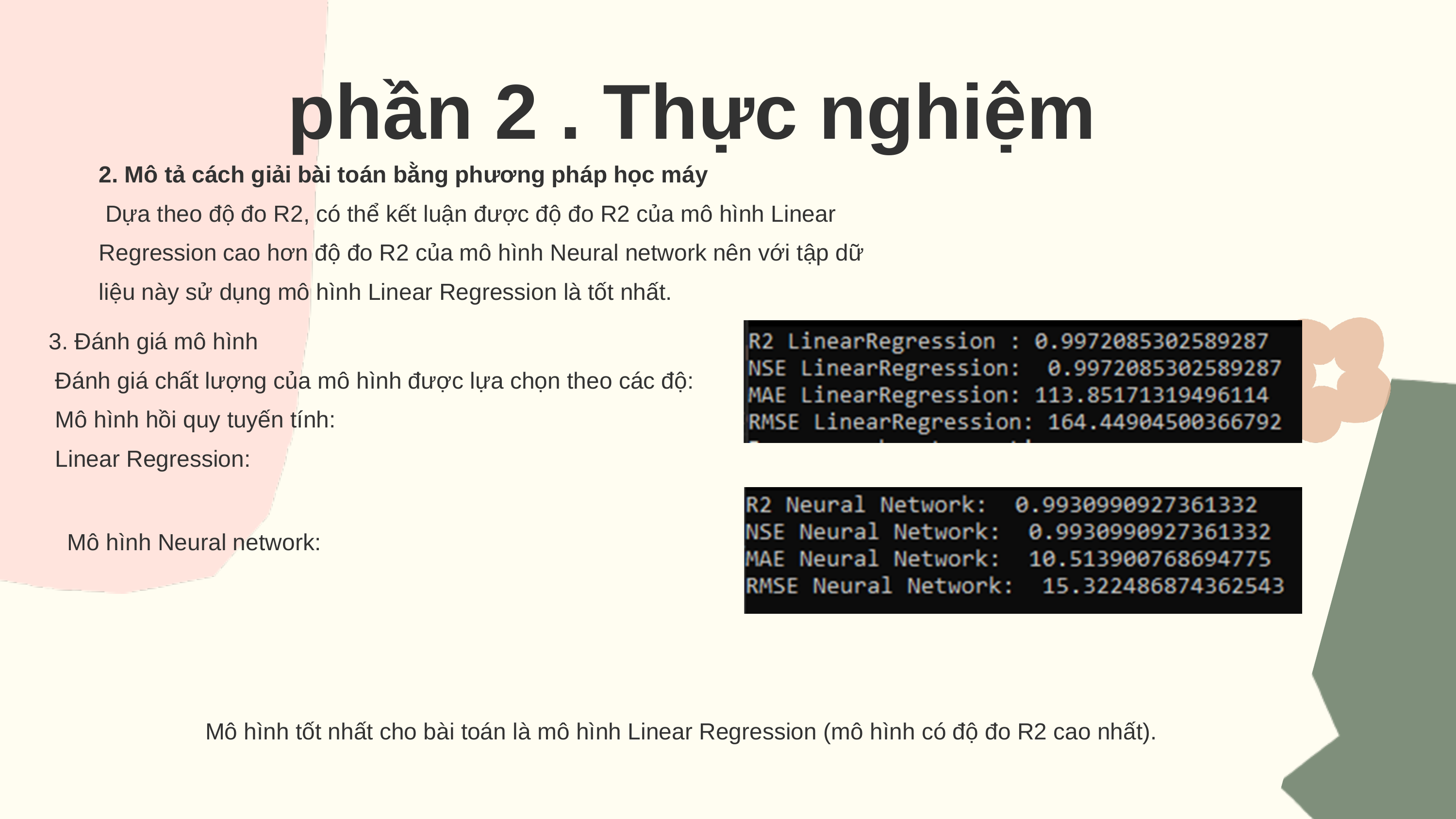

phần 2 . Thực nghiệm
2. Mô tả cách giải bài toán bằng phương pháp học máy
 Dựa theo độ đo R2, có thể kết luận được độ đo R2 của mô hình Linear Regression cao hơn độ đo R2 của mô hình Neural network nên với tập dữ liệu này sử dụng mô hình Linear Regression là tốt nhất.
3. Đánh giá mô hình
 Đánh giá chất lượng của mô hình được lựa chọn theo các độ:
 Mô hình hồi quy tuyến tính:
 Linear Regression:

 Mô hình Neural network:
 Mô hình tốt nhất cho bài toán là mô hình Linear Regression (mô hình có độ đo R2 cao nhất).